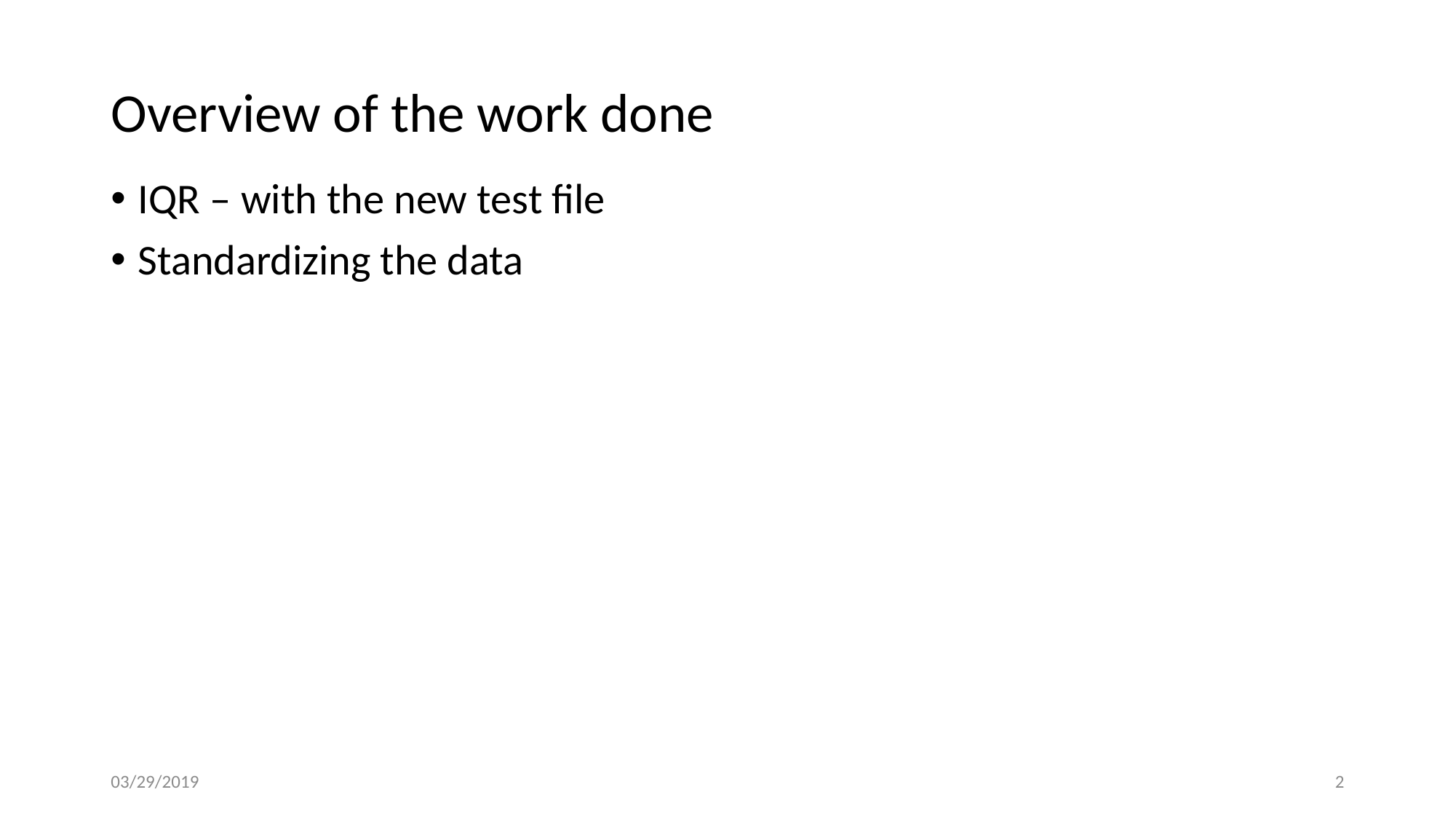

Overview of the work done
IQR – with the new test file
Standardizing the data

03/29/2019
2